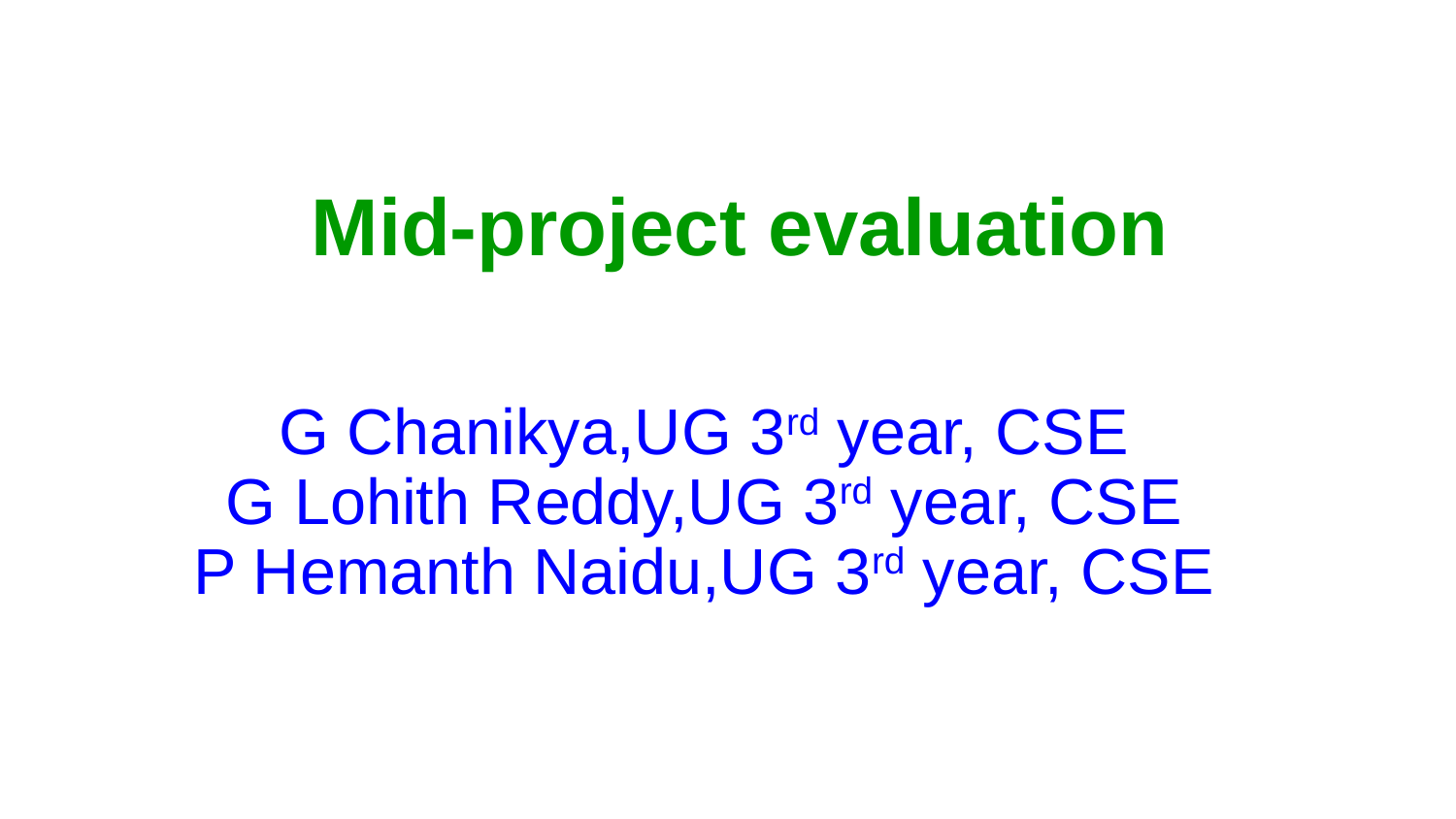

# Mid-project evaluation
G Chanikya,UG 3rd year, CSE
G Lohith Reddy,UG 3rd year, CSE
P Hemanth Naidu,UG 3rd year, CSE